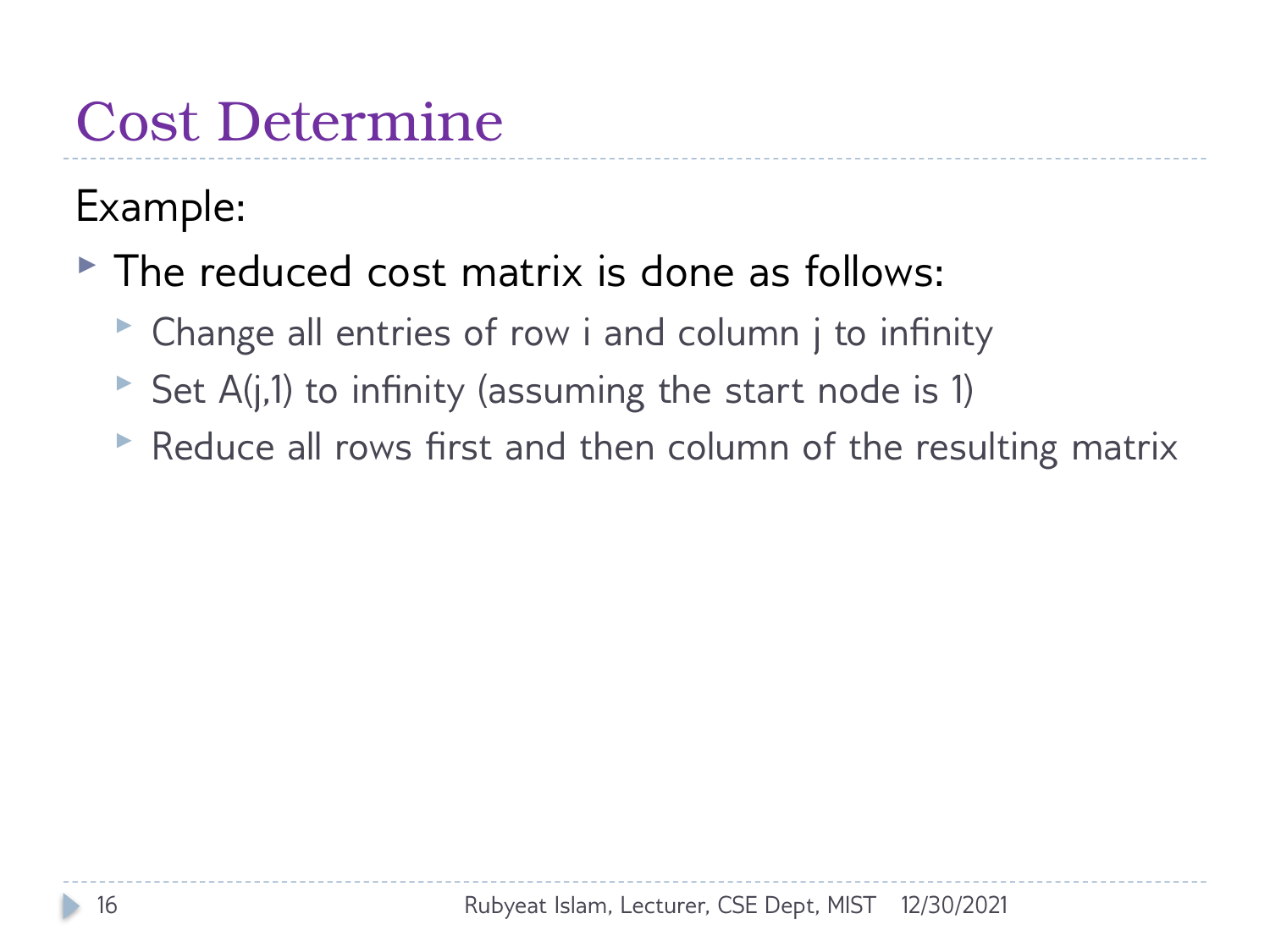

# Cost Determine
Example:
The reduced cost matrix is done as follows:
Change all entries of row i and column j to infinity
Set A(j,1) to infinity (assuming the start node is 1)
Reduce all rows first and then column of the resulting matrix
16
Rubyeat Islam, Lecturer, CSE Dept, MIST
12/30/2021